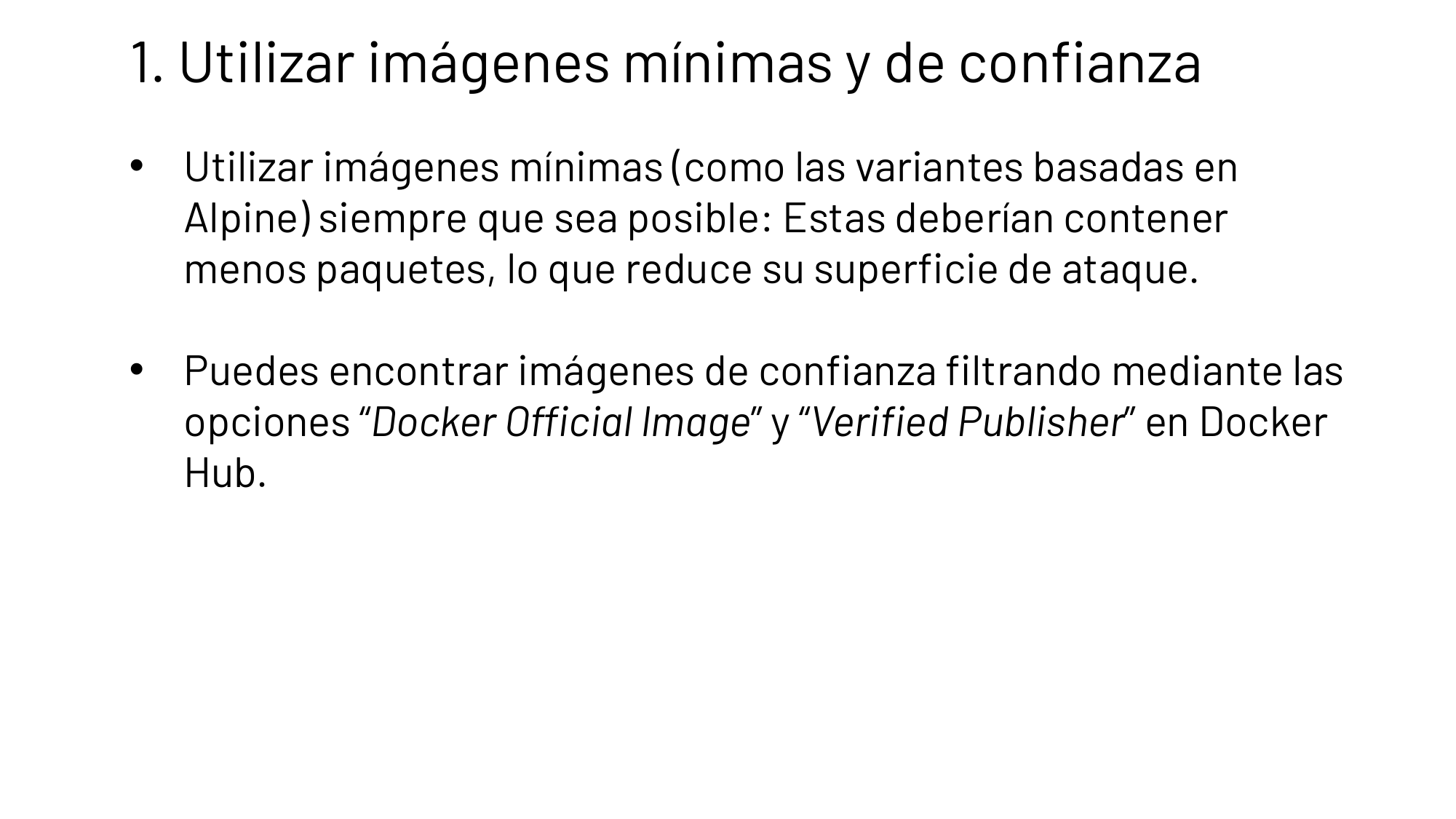

# 1. Utilizar imágenes mínimas y de confianza
Utilizar imágenes mínimas (como las variantes basadas en Alpine) siempre que sea posible: Estas deberían contener menos paquetes, lo que reduce su superficie de ataque.
Puedes encontrar imágenes de confianza filtrando mediante las opciones “Docker Official Image” y “Verified Publisher” en Docker Hub.